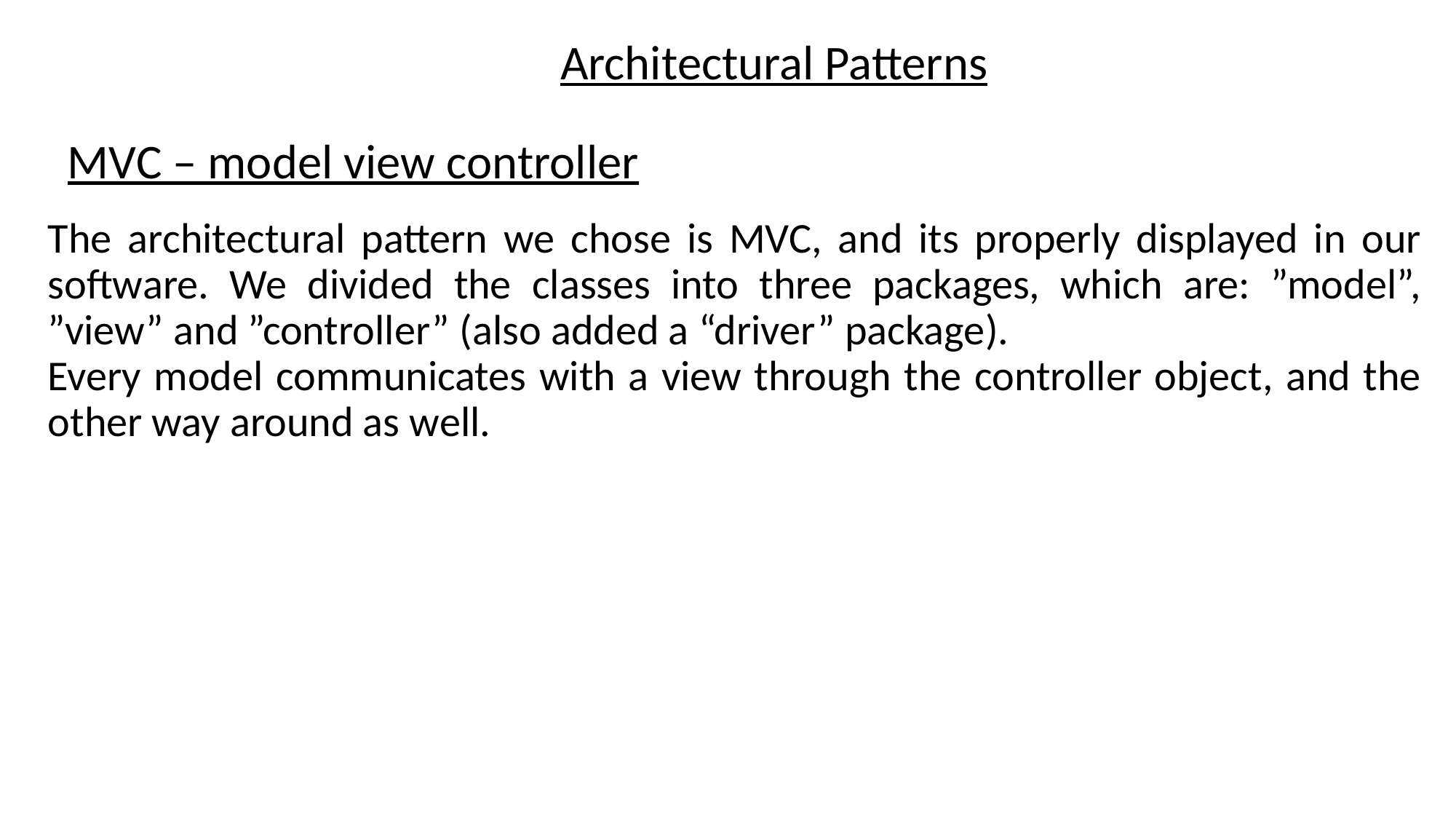

Architectural Patterns
MVC – model view controller
The architectural pattern we chose is MVC, and its properly displayed in our software. We divided the classes into three packages, which are: ”model”, ”view” and ”controller” (also added a “driver” package).
Every model communicates with a view through the controller object, and the other way around as well.